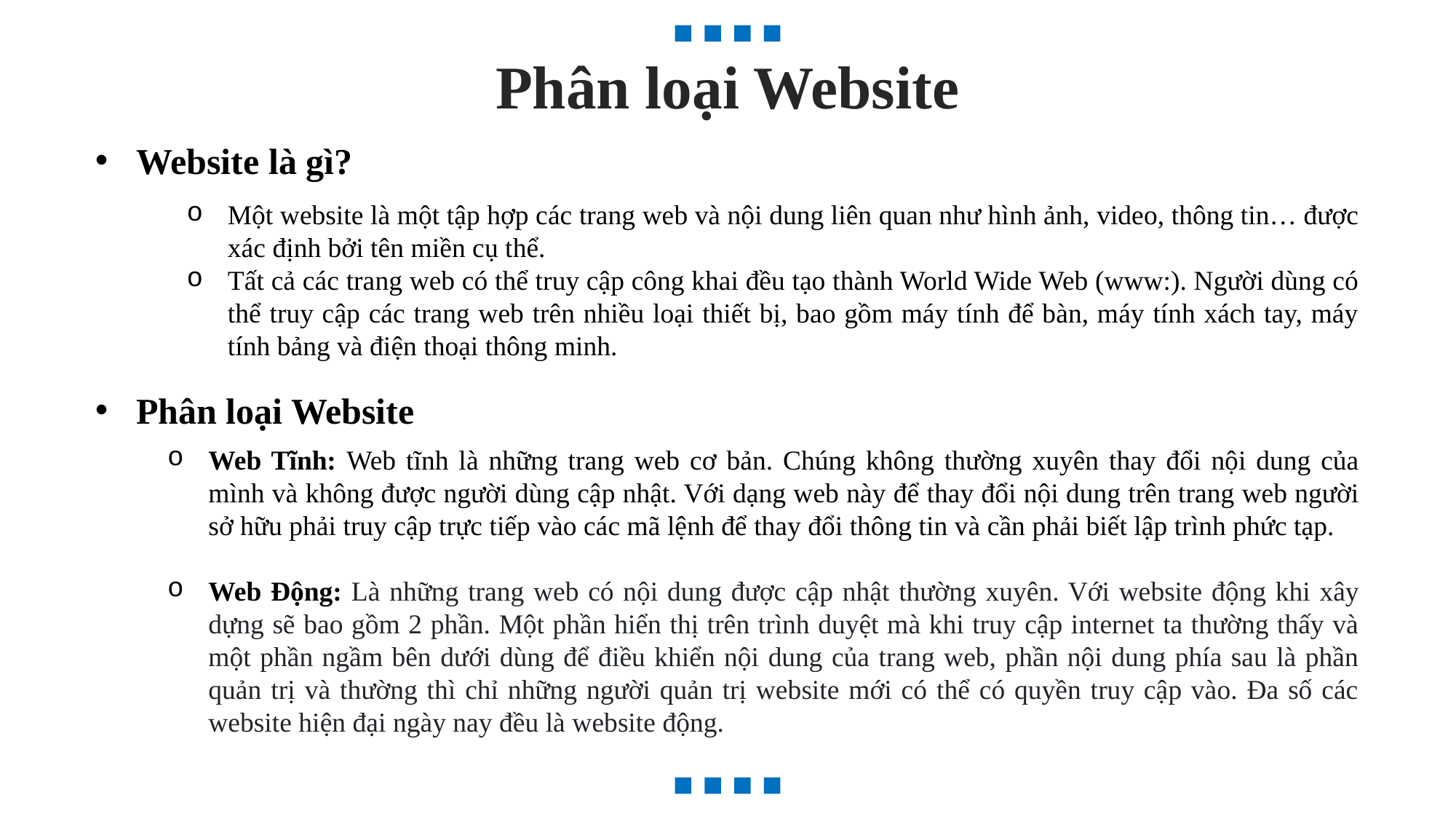

Phân loại Website
Website là gì?
Một website là một tập hợp các trang web và nội dung liên quan như hình ảnh, video, thông tin… được xác định bởi tên miền cụ thể.
Tất cả các trang web có thể truy cập công khai đều tạo thành World Wide Web (www:). Người dùng có thể truy cập các trang web trên nhiều loại thiết bị, bao gồm máy tính để bàn, máy tính xách tay, máy tính bảng và điện thoại thông minh.

Phân loại Website
Web Tĩnh: Web tĩnh là những trang web cơ bản. Chúng không thường xuyên thay đổi nội dung của mình và không được người dùng cập nhật. Với dạng web này để thay đổi nội dung trên trang web người sở hữu phải truy cập trực tiếp vào các mã lệnh để thay đổi thông tin và cần phải biết lập trình phức tạp.

Web Động: Là những trang web có nội dung được cập nhật thường xuyên. Với website động khi xây dựng sẽ bao gồm 2 phần. Một phần hiển thị trên trình duyệt mà khi truy cập internet ta thường thấy và một phần ngầm bên dưới dùng để điều khiển nội dung của trang web, phần nội dung phía sau là phần quản trị và thường thì chỉ những người quản trị website mới có thể có quyền truy cập vào. Đa số các website hiện đại ngày nay đều là website động.